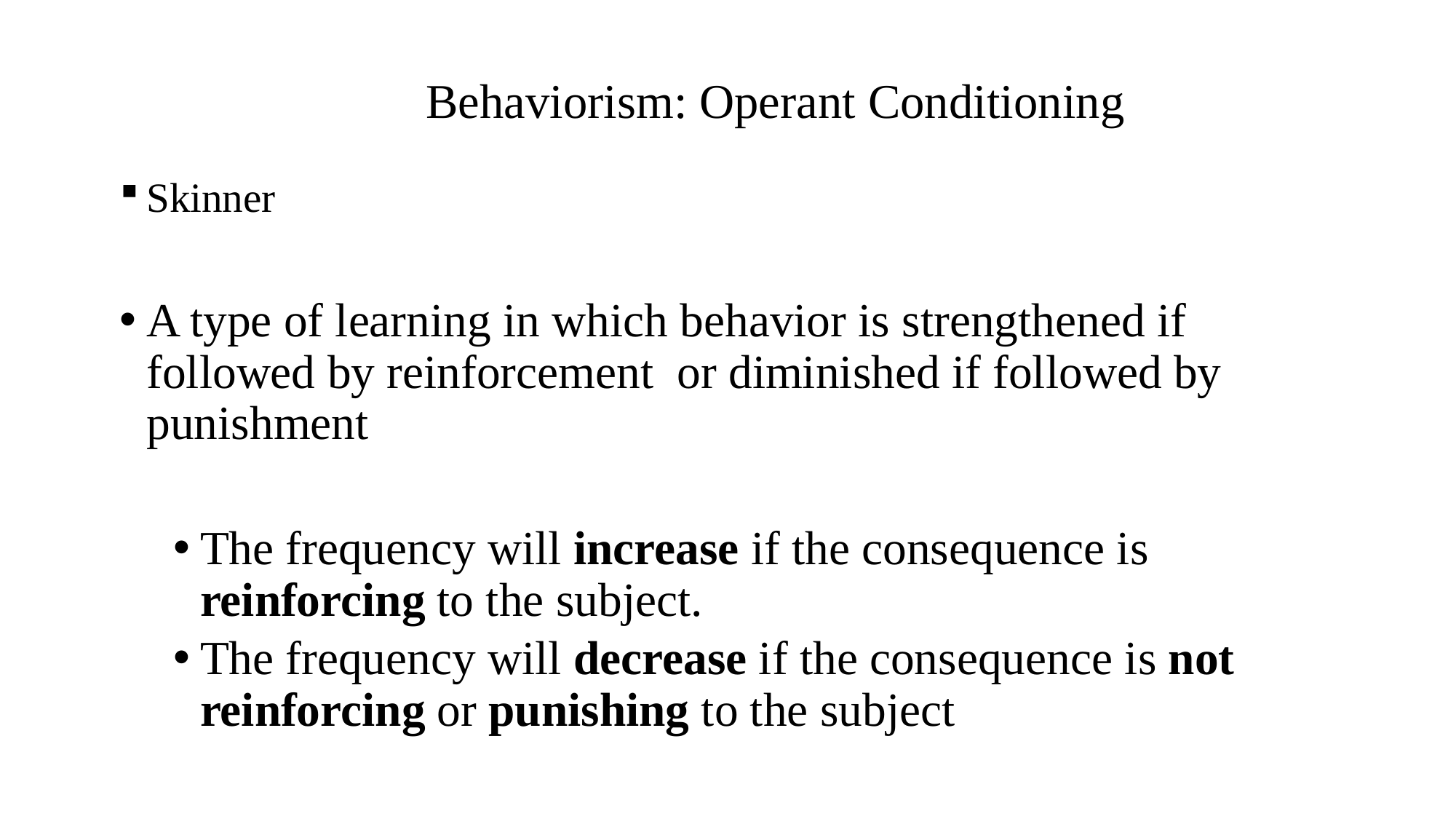

# Behaviorism: Operant Conditioning
Skinner

A type of learning in which behavior is strengthened if followed by reinforcement  or diminished if followed by punishment

The frequency will increase if the consequence is reinforcing to the subject.
The frequency will decrease if the consequence is not reinforcing or punishing to the subject